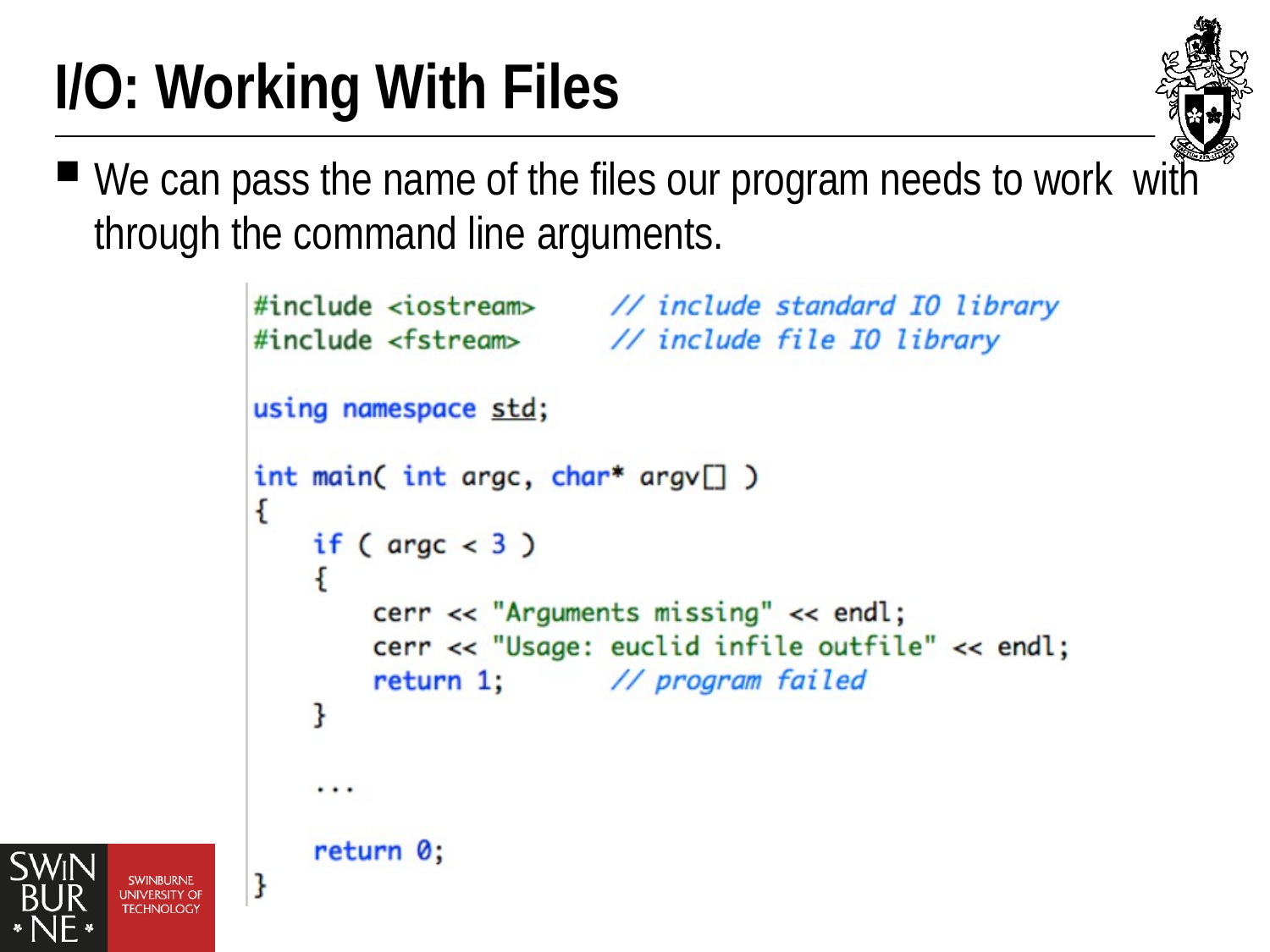

# I/O: Working With Files
We can pass the name of the files our program needs to work  with through the command line arguments.